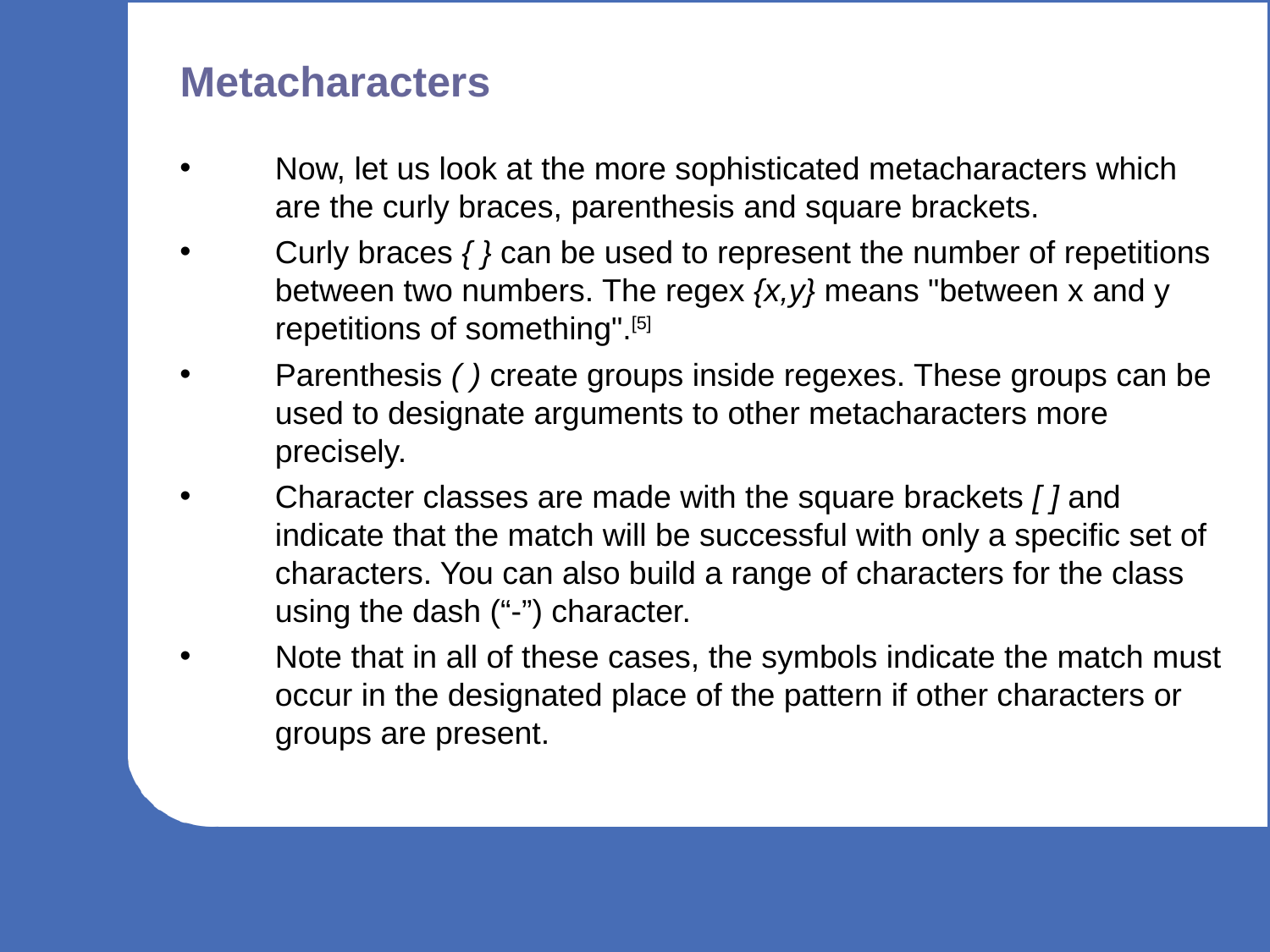

Metacharacters
Now, let us look at the more sophisticated metacharacters which are the curly braces, parenthesis and square brackets.
Curly braces { } can be used to represent the number of repetitions between two numbers. The regex {x,y} means "between x and y repetitions of something".[5]
Parenthesis ( ) create groups inside regexes. These groups can be used to designate arguments to other metacharacters more precisely.
Character classes are made with the square brackets [ ] and indicate that the match will be successful with only a specific set of characters. You can also build a range of characters for the class using the dash (“-”) character.
Note that in all of these cases, the symbols indicate the match must occur in the designated place of the pattern if other characters or groups are present.